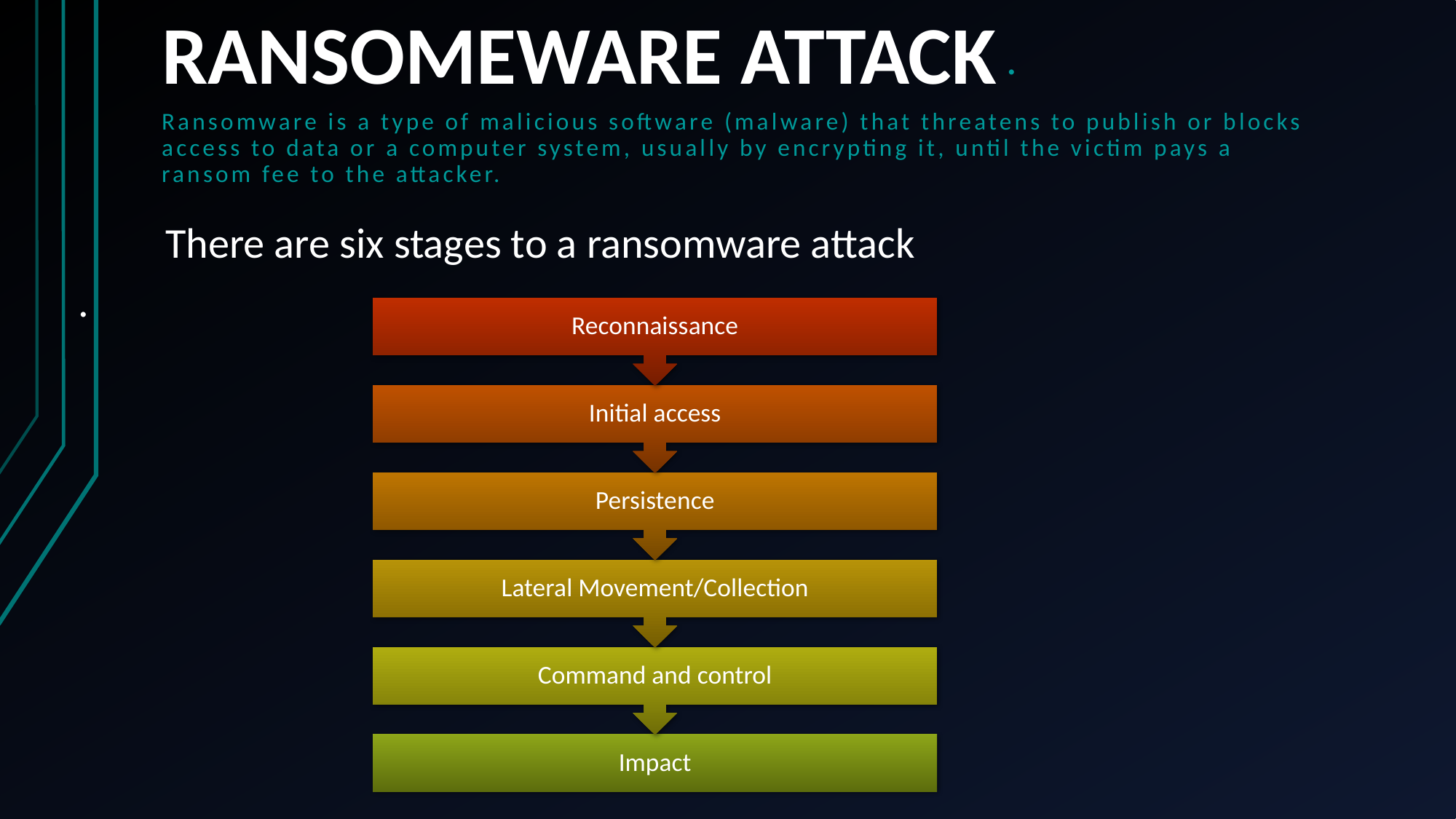

# RANSOMEWARE ATTACK
.
Ransomware is a type of malicious software (malware) that threatens to publish or blocks access to data or a computer system, usually by encrypting it, until the victim pays a ransom fee to the attacker.
There are six stages to a ransomware attack
.
Impact
Command and control
Lateral Movement/Collection
Persistence
Initial access
Reconnaissance